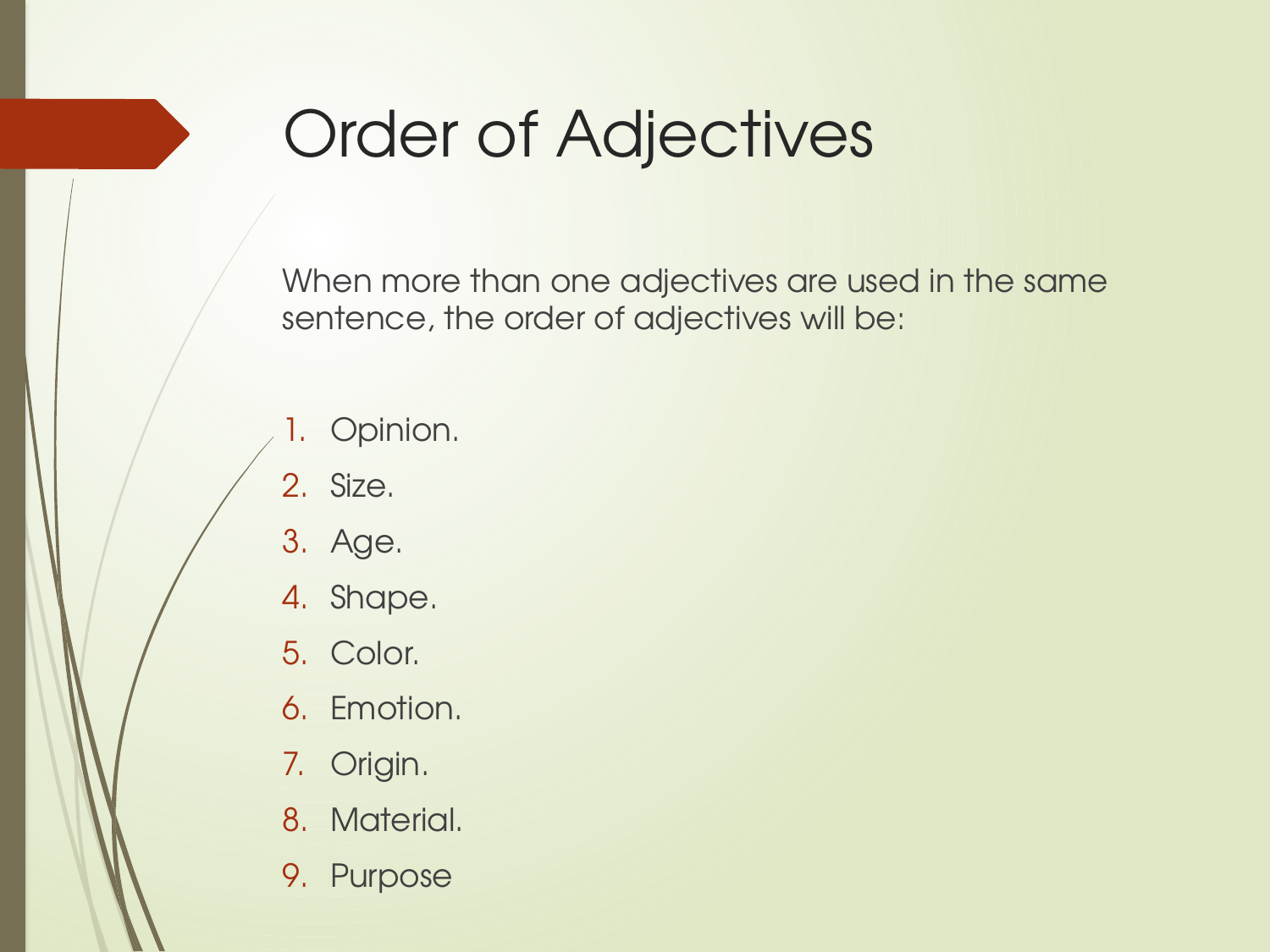

# Order of Adjectives
When more than one adjectives are used in the same sentence, the order of adjectives will be:

Opinion.
Size.
Age.
Shape.
Color.
Emotion.
Origin.
Material.
Purpose